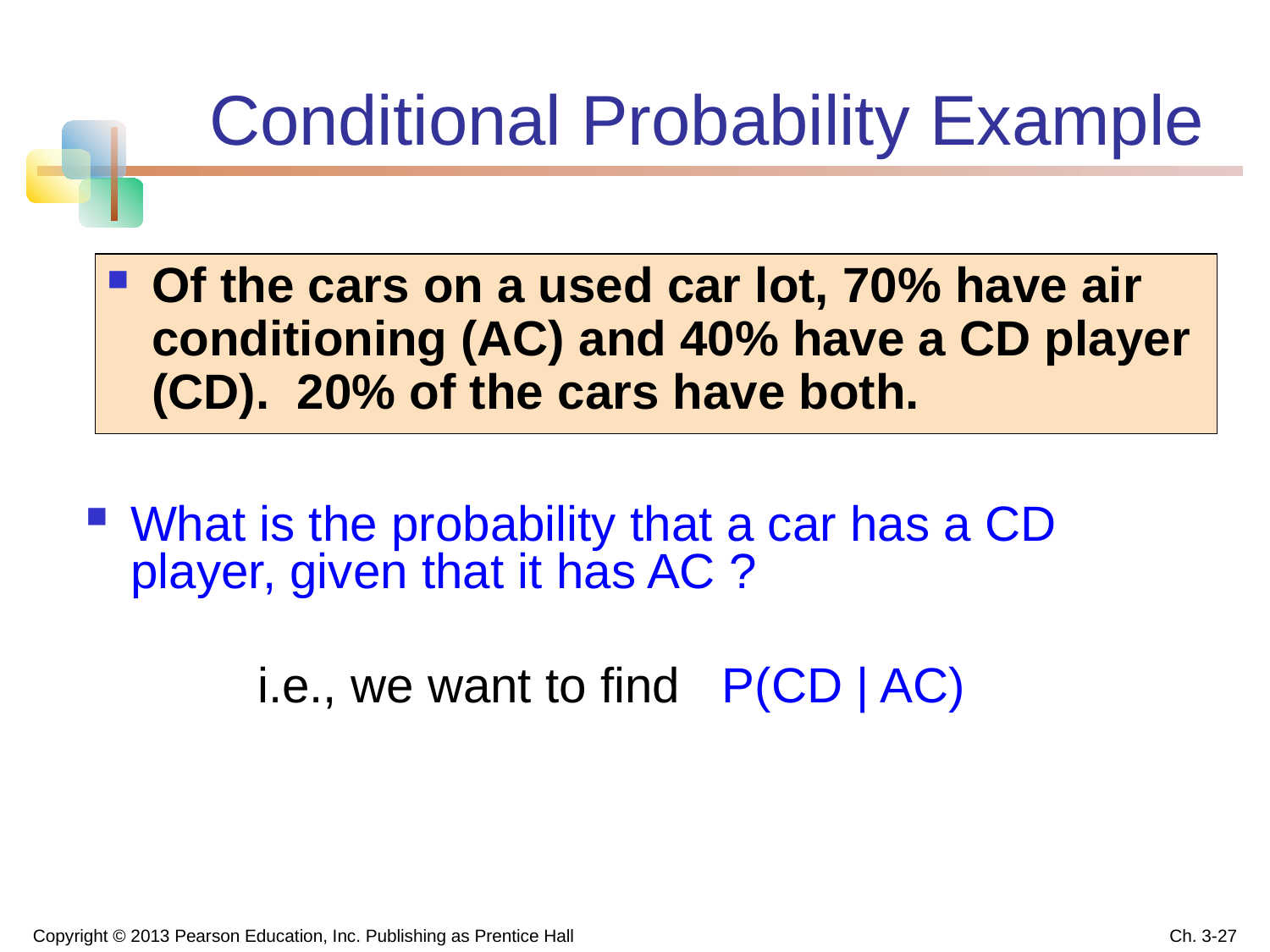

# Conditional Probability Example
Of the cars on a used car lot, 70% have air conditioning (AC) and 40% have a CD player (CD).  20% of the cars have both.
What is the probability that a car has a CD player, given that it has AC ?

		i.e., we want to find   P(CD | AC)
Copyright © 2013 Pearson Education, Inc. Publishing as Prentice Hall
Ch. 3-27